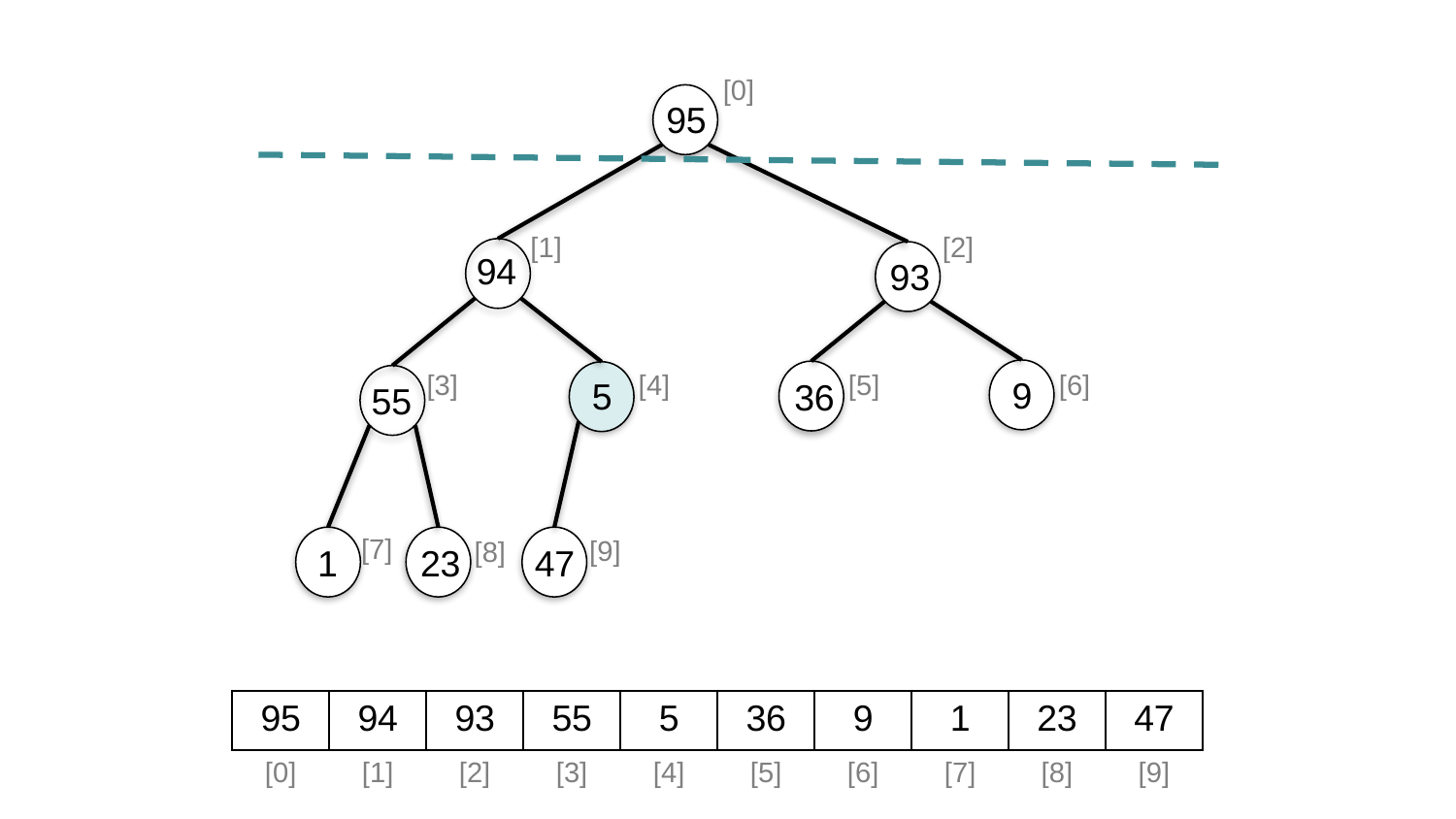

[0]
1
95
[1]
[2]

94
93
[4]
[5]
[6]
[3]

9
5
36
55
[7]
[9]
[8]

1
23
47
| 95 | 94 | 93 | 55 | 5 | 36 | 9 | 1 | 23 | 47 |
| --- | --- | --- | --- | --- | --- | --- | --- | --- | --- |
| [0] | [1] | [2] | [3] | [4] | [5] | [6] | [7] | [8] | [9] |